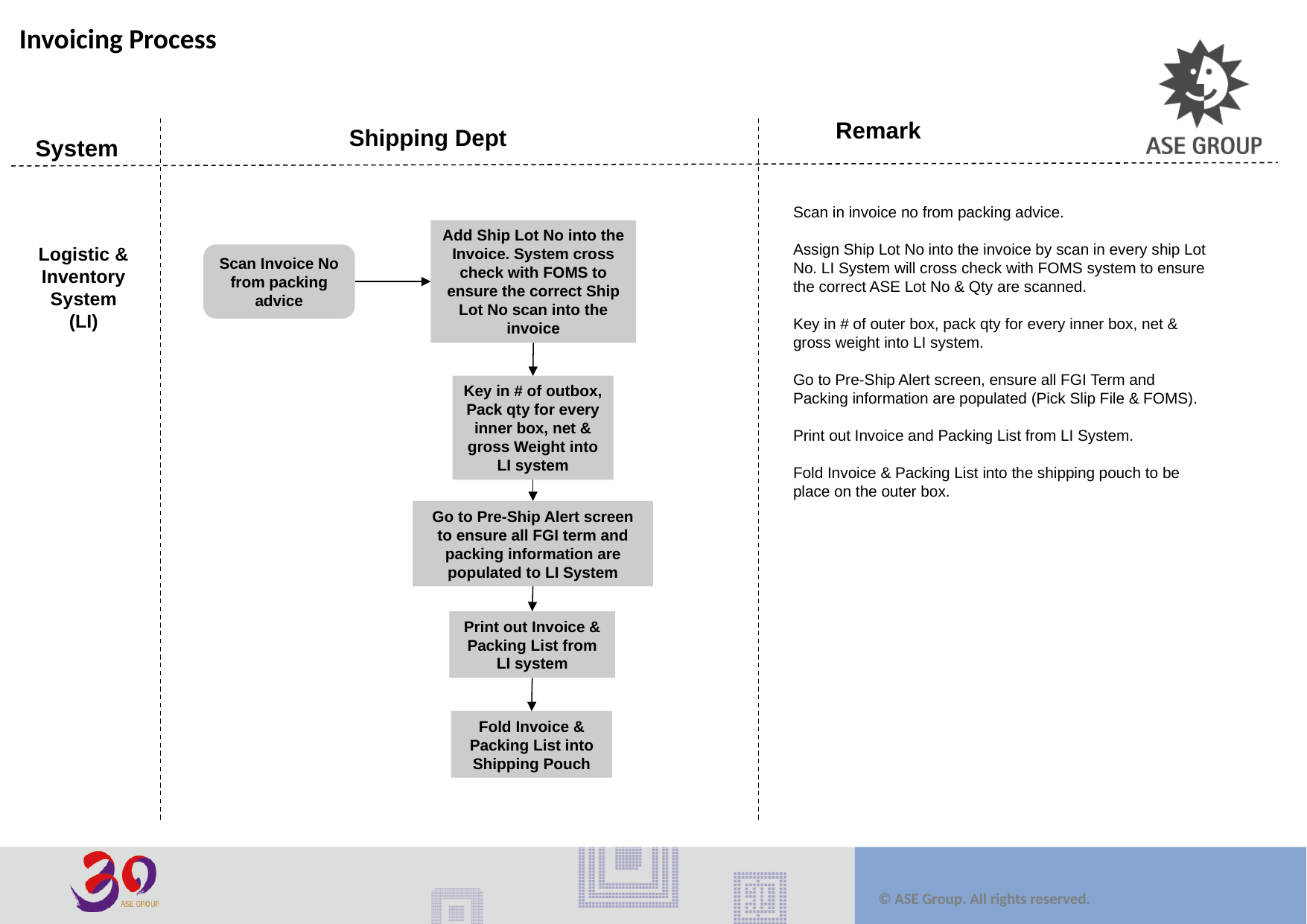

Invoicing Process
Remark
Shipping Dept
System
Scan in invoice no from packing advice.

Assign Ship Lot No into the invoice by scan in every ship Lot No. LI System will cross check with FOMS system to ensure the correct ASE Lot No & Qty are scanned.

Key in # of outer box, pack qty for every inner box, net & gross weight into LI system.

Go to Pre-Ship Alert screen, ensure all FGI Term and Packing information are populated (Pick Slip File & FOMS).

Print out Invoice and Packing List from LI System.

Fold Invoice & Packing List into the shipping pouch to be place on the outer box.
Add Ship Lot No into the Invoice. System cross check with FOMS to ensure the correct Ship Lot No scan into the invoice
Logistic & Inventory System (LI)
Scan Invoice No from packing advice
Key in # of outbox, Pack qty for every inner box, net & gross Weight into LI system
Go to Pre-Ship Alert screen to ensure all FGI term and packing information are populated to LI System
Print out Invoice & Packing List from LI system
Fold Invoice & Packing List into Shipping Pouch